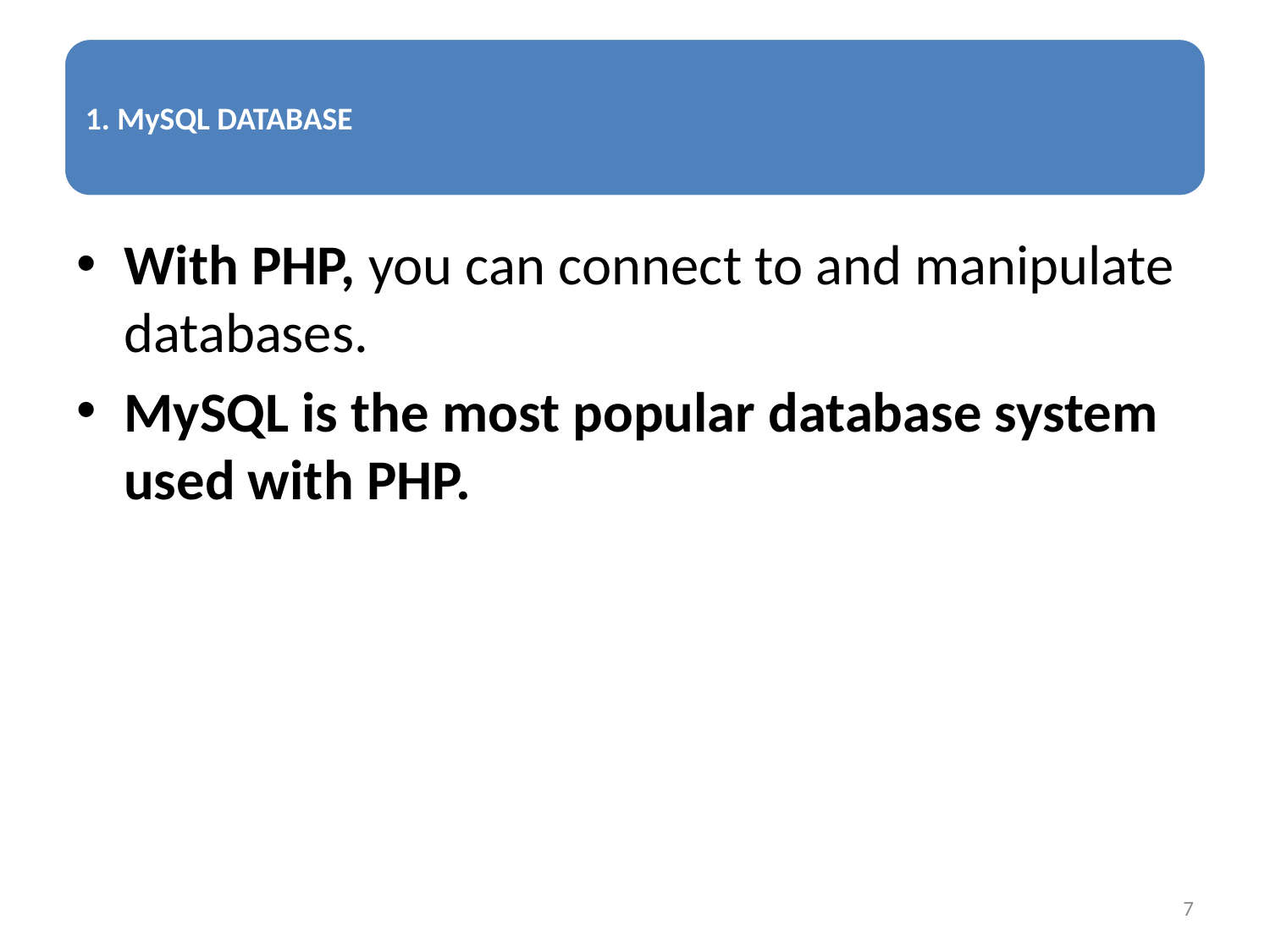

1. MySQL DATABASE
With PHP, you can connect to and manipulate databases.
MySQL is the most popular database system used with PHP.
7